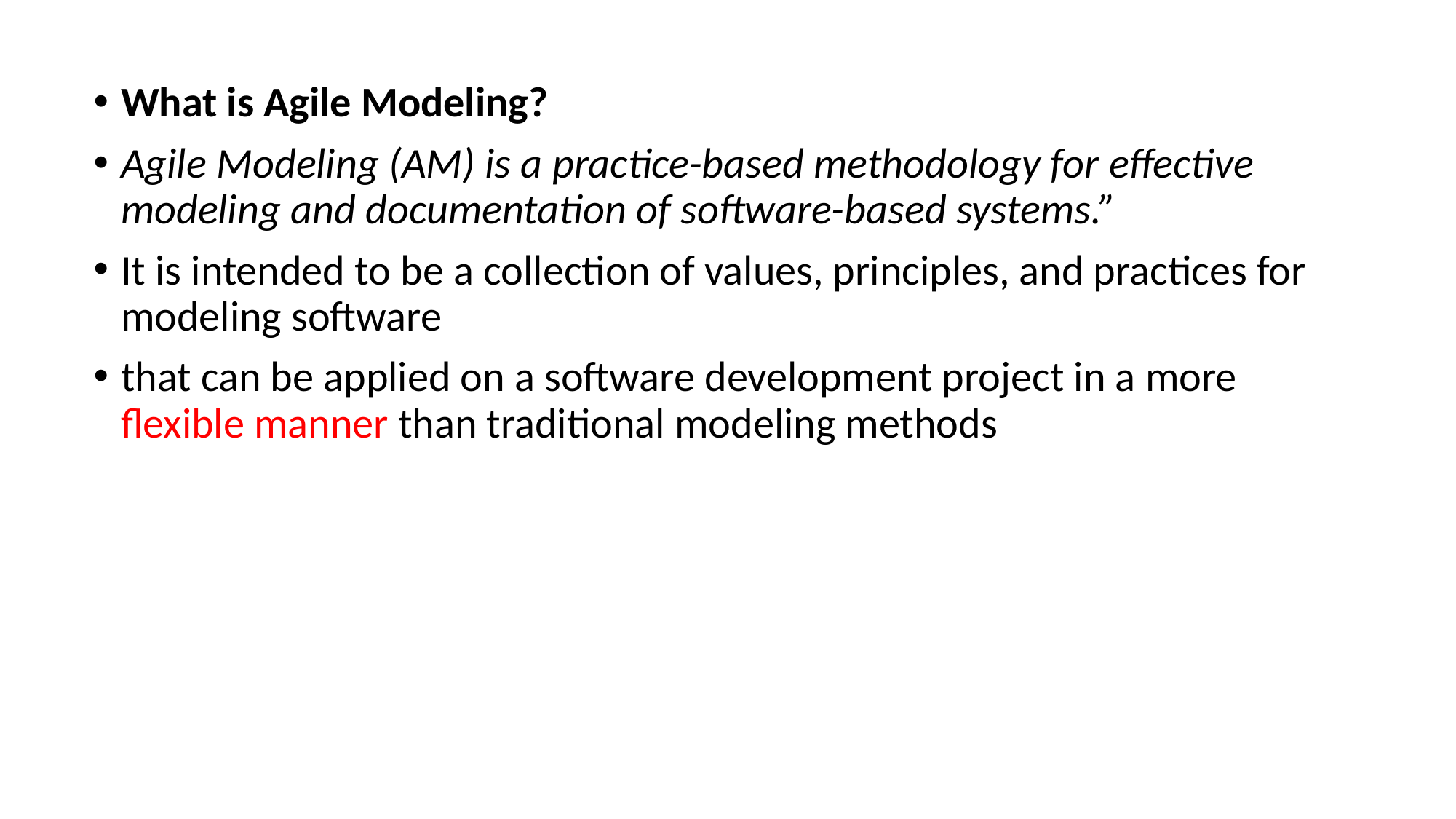

What is Agile Modeling?
Agile Modeling (AM) is a practice-based methodology for effective modeling and documentation of software-based systems.”
It is intended to be a collection of values, principles, and practices for modeling software
that can be applied on a software development project in a more flexible manner than traditional modeling methods